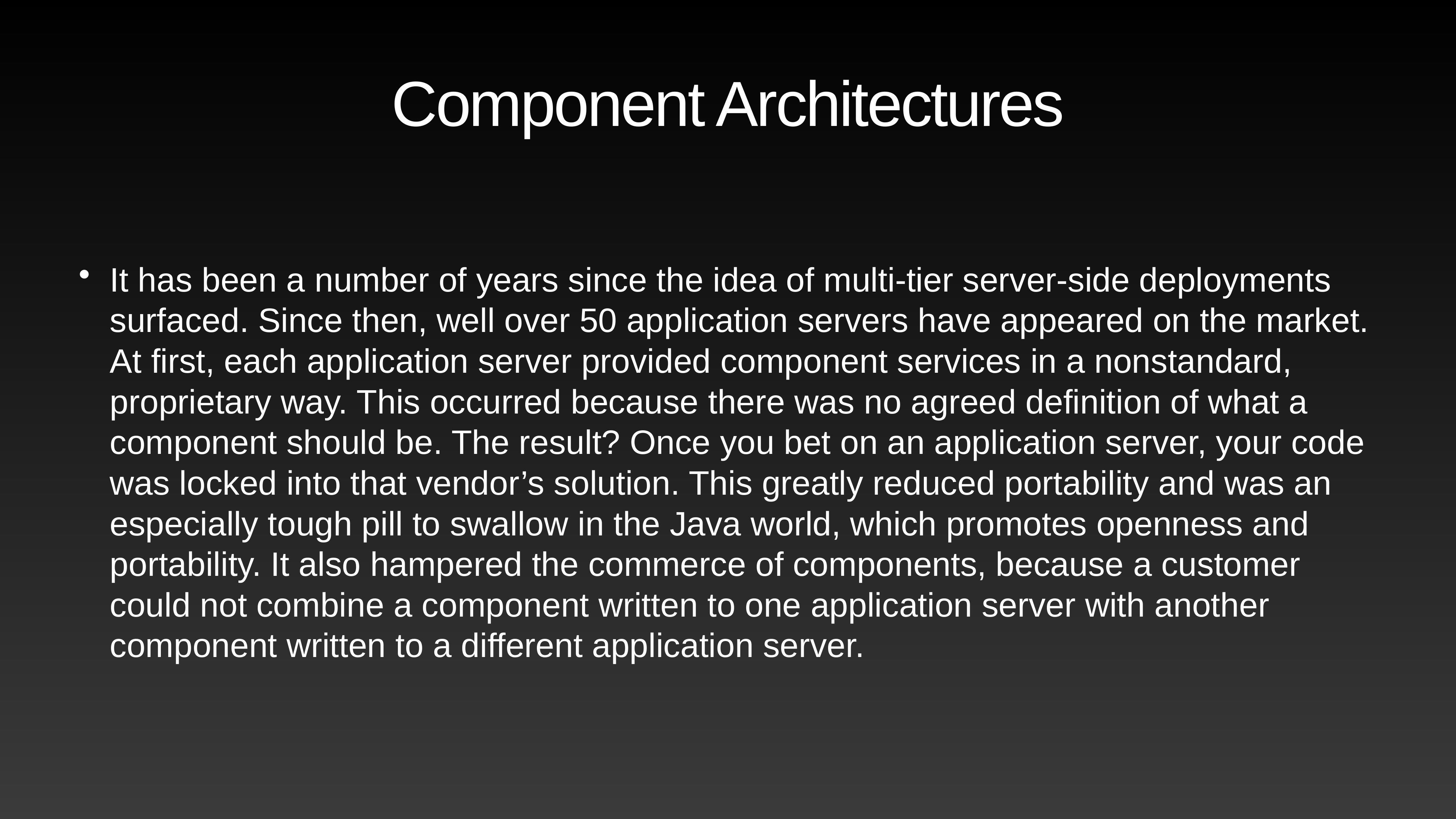

# Component Architectures
It has been a number of years since the idea of multi-tier server-side deployments surfaced. Since then, well over 50 application servers have appeared on the market. At first, each application server provided component services in a nonstandard, proprietary way. This occurred because there was no agreed definition of what a component should be. The result? Once you bet on an application server, your code was locked into that vendor’s solution. This greatly reduced portability and was an especially tough pill to swallow in the Java world, which promotes openness and portability. It also hampered the commerce of components, because a customer could not combine a component written to one application server with another component written to a different application server.